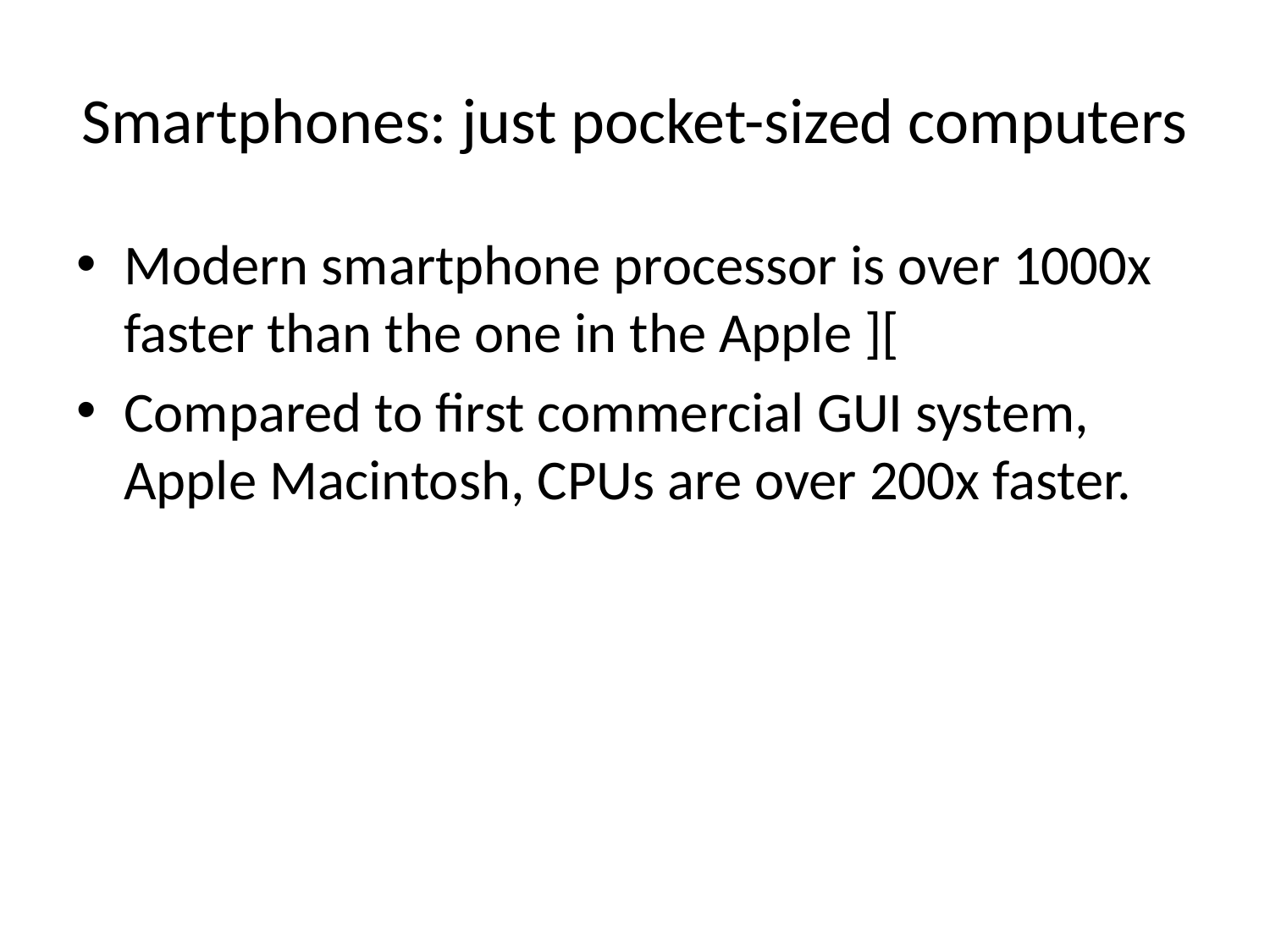

# Smartphones: just pocket-sized computers
Modern smartphone processor is over 1000x faster than the one in the Apple ][
Compared to first commercial GUI system, Apple Macintosh, CPUs are over 200x faster.